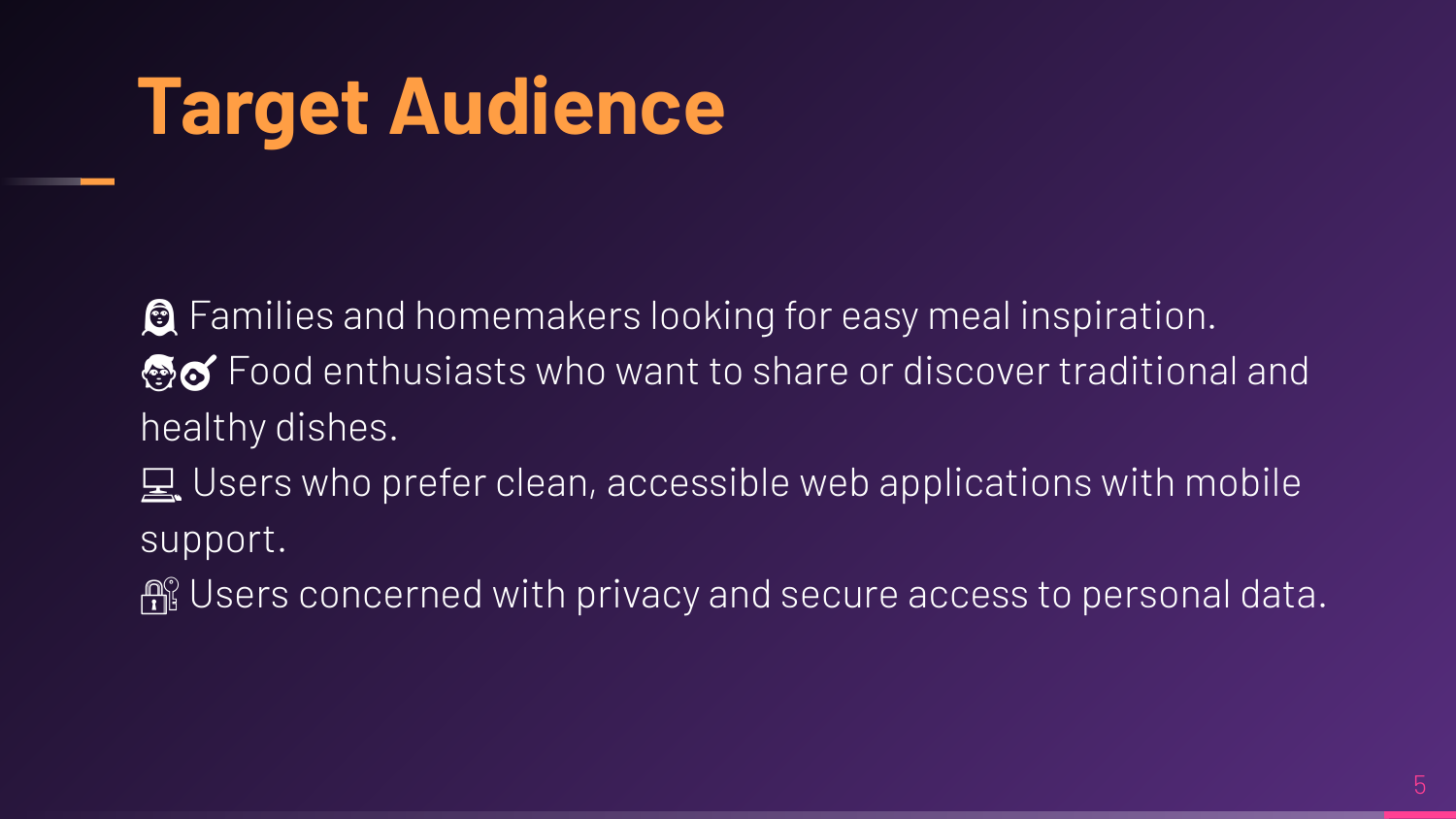

# Target Audience
🧕 Families and homemakers looking for easy meal inspiration.
🧑‍🍳 Food enthusiasts who want to share or discover traditional and healthy dishes.
💻 Users who prefer clean, accessible web applications with mobile support.
🔐 Users concerned with privacy and secure access to personal data.

5